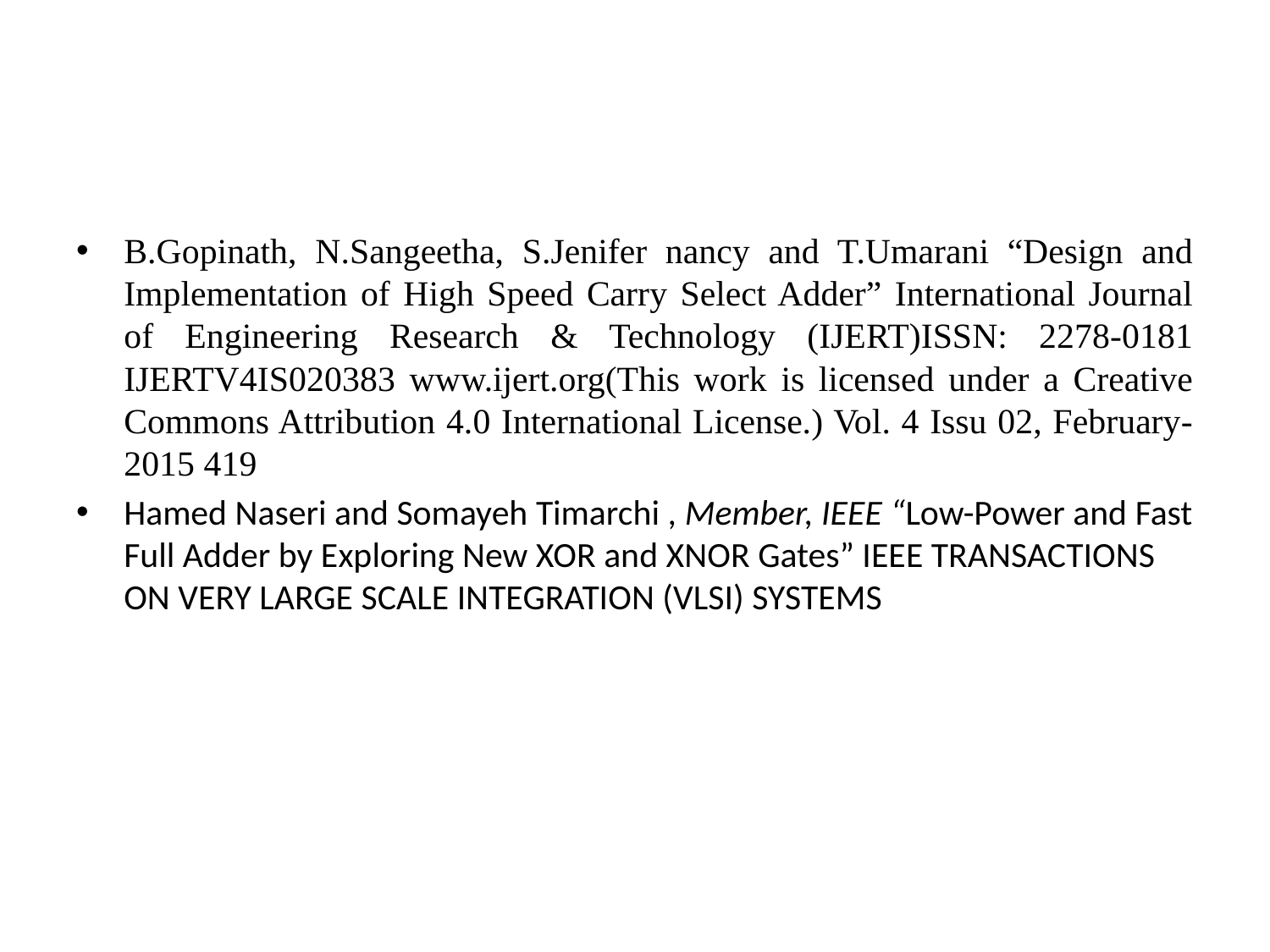

#
B.Gopinath, N.Sangeetha, S.Jenifer nancy and T.Umarani “Design and Implementation of High Speed Carry Select Adder” International Journal of Engineering Research & Technology (IJERT)ISSN: 2278-0181 IJERTV4IS020383 www.ijert.org(This work is licensed under a Creative Commons Attribution 4.0 International License.) Vol. 4 Issu 02, February-2015 419
Hamed Naseri and Somayeh Timarchi , Member, IEEE “Low-Power and Fast Full Adder by Exploring New XOR and XNOR Gates” IEEE TRANSACTIONS ON VERY LARGE SCALE INTEGRATION (VLSI) SYSTEMS